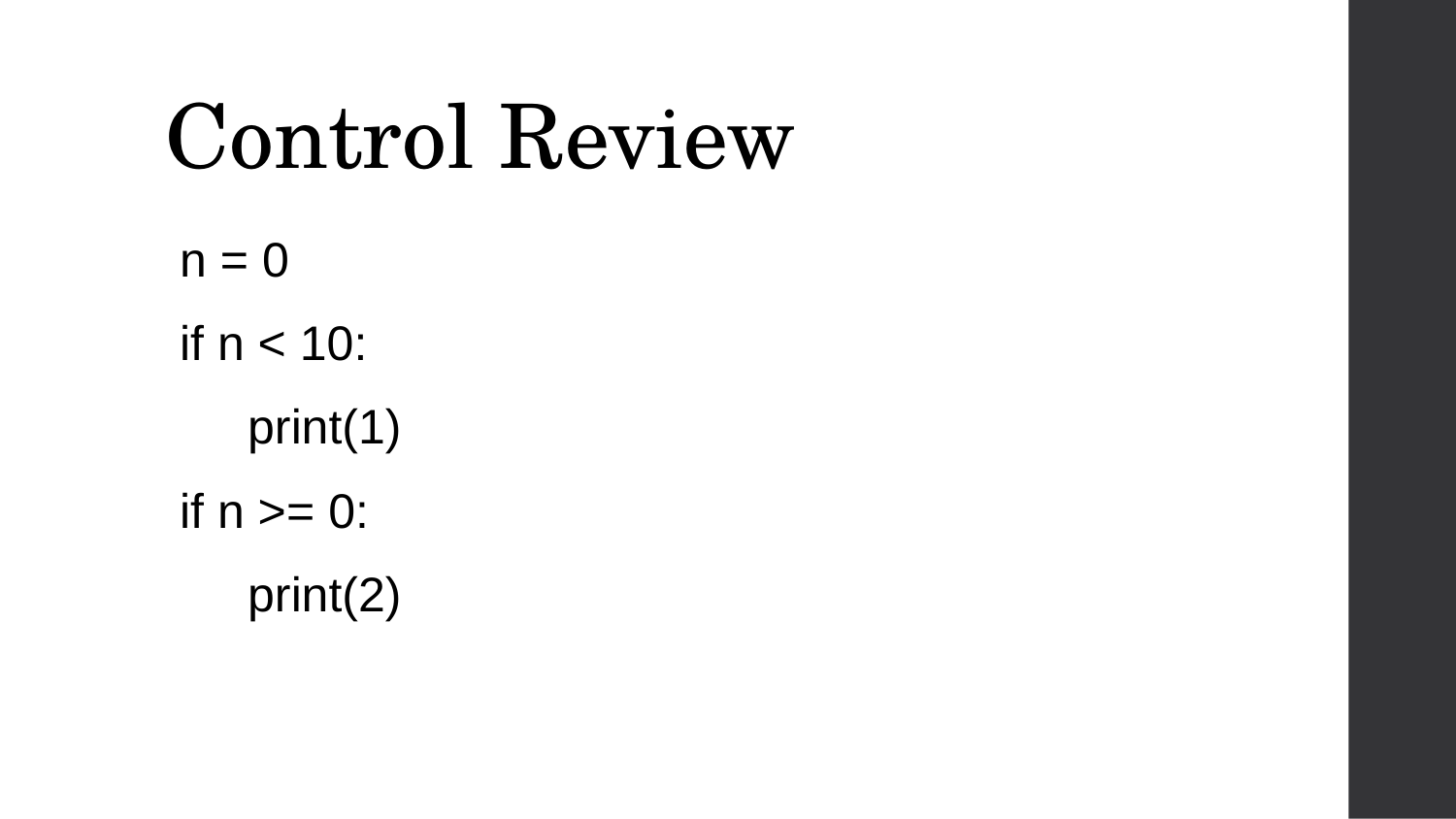

# Control Review
n = 0
if n < 10:
     print(1)
if n >= 0:
     print(2)